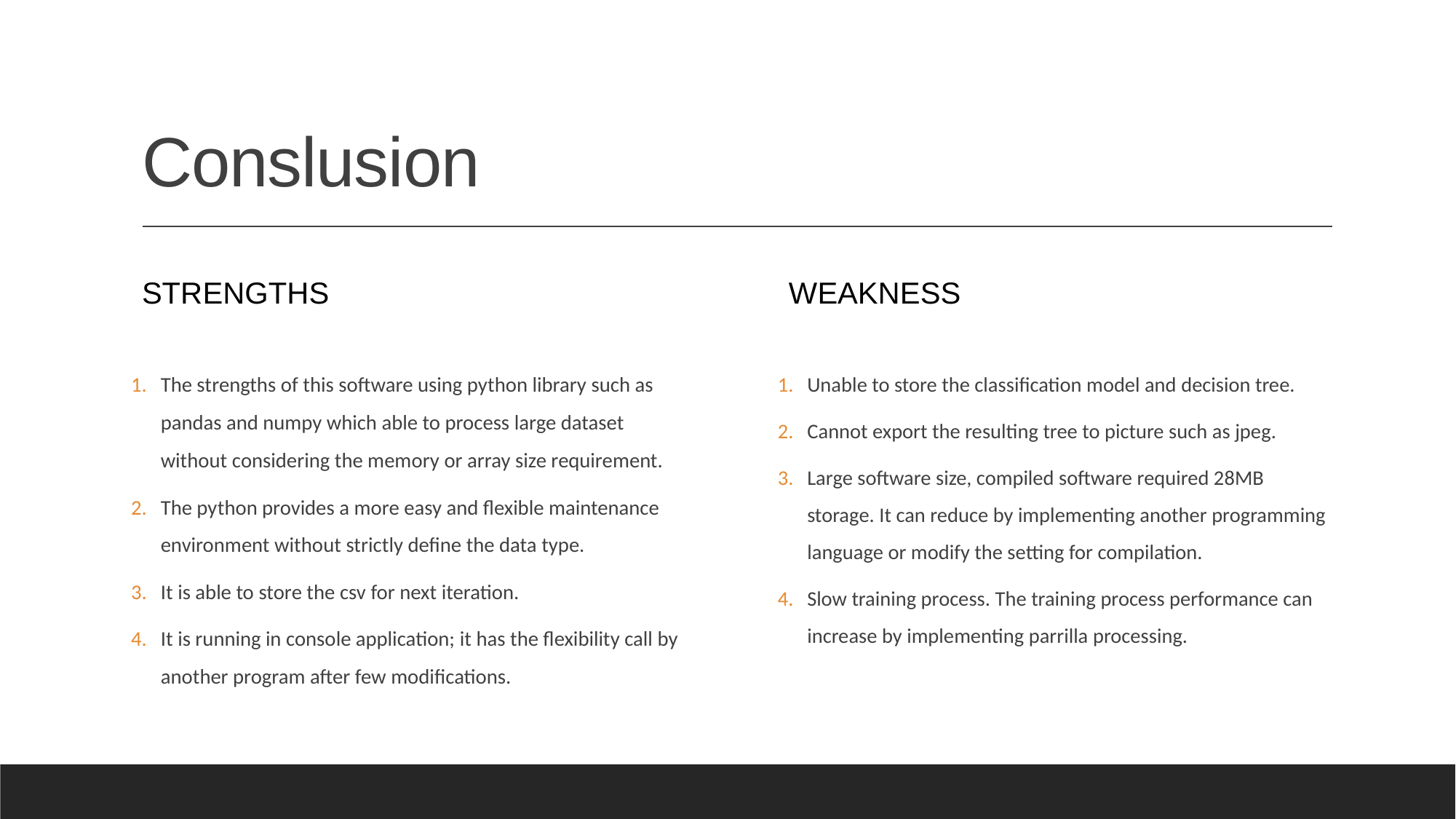

# Conslusion
Strengths
Weakness
Unable to store the classification model and decision tree.
Cannot export the resulting tree to picture such as jpeg.
Large software size, compiled software required 28MB storage. It can reduce by implementing another programming language or modify the setting for compilation.
Slow training process. The training process performance can increase by implementing parrilla processing.

The strengths of this software using python library such as pandas and numpy which able to process large dataset without considering the memory or array size requirement.
The python provides a more easy and flexible maintenance environment without strictly define the data type.
It is able to store the csv for next iteration.
It is running in console application; it has the flexibility call by another program after few modifications.